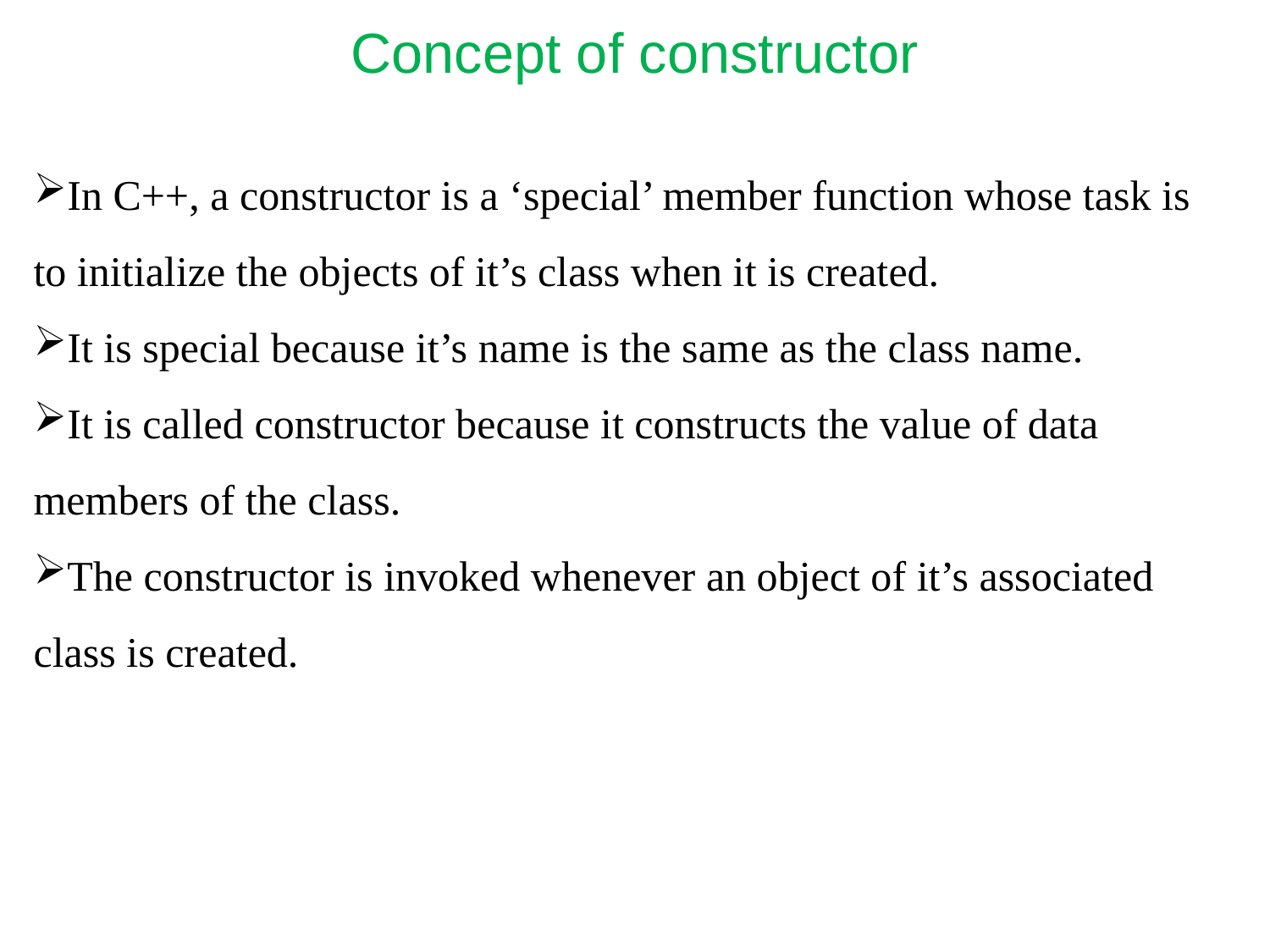

Concept of constructor

In C++, a constructor is a ‘special’ member function whose task is to initialize the objects of it’s class when it is created.
It is special because it’s name is the same as the class name.
It is called constructor because it constructs the value of data members of the class.
The constructor is invoked whenever an object of it’s associated class is created.